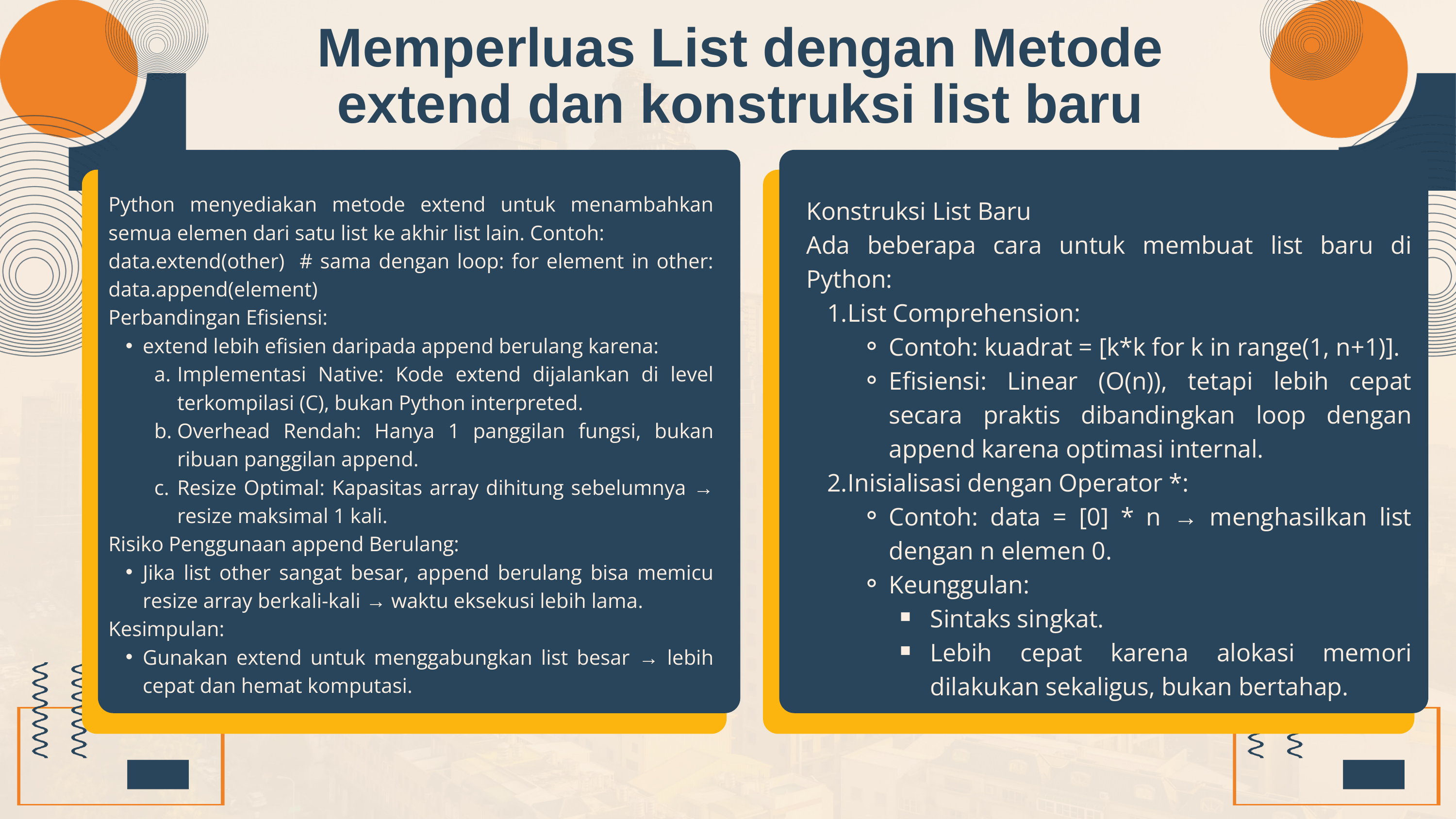

Memperluas List dengan Metode extend dan konstruksi list baru

Python menyediakan metode extend untuk menambahkan semua elemen dari satu list ke akhir list lain. Contoh:
data.extend(other)  # sama dengan loop: for element in other: data.append(element)
Perbandingan Efisiensi:
extend lebih efisien daripada append berulang karena:
Implementasi Native: Kode extend dijalankan di level terkompilasi (C), bukan Python interpreted.
Overhead Rendah: Hanya 1 panggilan fungsi, bukan ribuan panggilan append.
Resize Optimal: Kapasitas array dihitung sebelumnya → resize maksimal 1 kali.
Risiko Penggunaan append Berulang:
Jika list other sangat besar, append berulang bisa memicu resize array berkali-kali → waktu eksekusi lebih lama.
Kesimpulan:
Gunakan extend untuk menggabungkan list besar → lebih cepat dan hemat komputasi.
Konstruksi List Baru
Ada beberapa cara untuk membuat list baru di Python:
List Comprehension:
Contoh: kuadrat = [k*k for k in range(1, n+1)].
Efisiensi: Linear (O(n)), tetapi lebih cepat secara praktis dibandingkan loop dengan append karena optimasi internal.
Inisialisasi dengan Operator *:
Contoh: data = [0] * n → menghasilkan list dengan n elemen 0.
Keunggulan:
Sintaks singkat.
Lebih cepat karena alokasi memori dilakukan sekaligus, bukan bertahap.